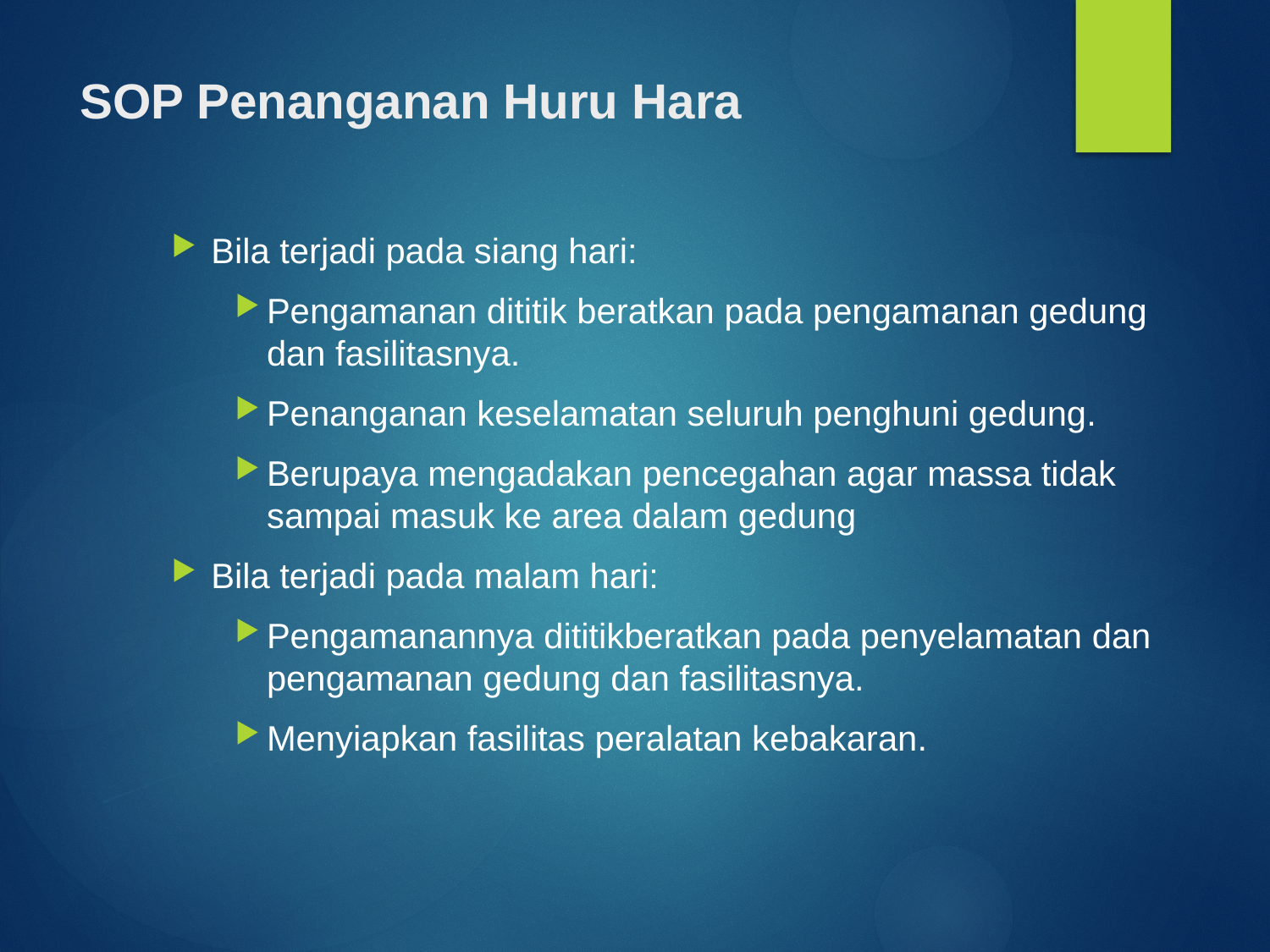

# SOP Penanganan Huru Hara
Bila terjadi pada siang hari:
Pengamanan dititik beratkan pada pengamanan gedung dan fasilitasnya.
Penanganan keselamatan seluruh penghuni gedung.
Berupaya mengadakan pencegahan agar massa tidak sampai masuk ke area dalam gedung
Bila terjadi pada malam hari:
Pengamanannya dititikberatkan pada penyelamatan dan pengamanan gedung dan fasilitasnya.
Menyiapkan fasilitas peralatan kebakaran.